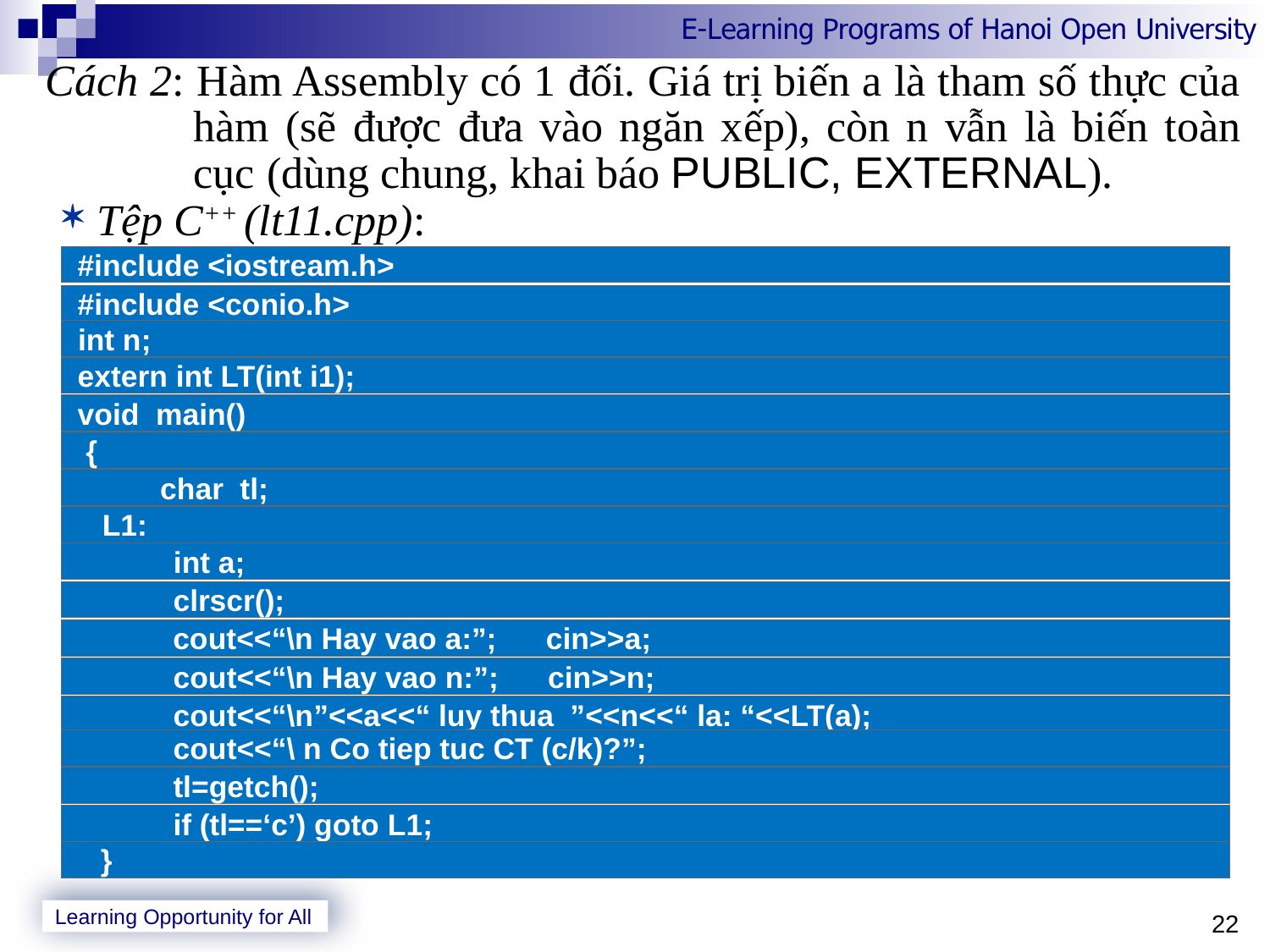

Cách 2: Hàm Assembly có 1 đối. Giá trị biến a là tham số thực của hàm (sẽ được đưa vào ngăn xếp), còn n vẫn là biến toàn cục (dùng chung, khai báo PUBLIC, EXTERNAL).
 Tệp C++ (lt11.cpp):

#include <iostream.h>
#include <conio.h>
int n;
extern int LT(int i1);
void  main()
 {
          char  tl;
   L1:

	int a;
	clrscr();
	cout<<“\n Hay vao a:”;      cin>>a;
	cout<<“\n Hay vao n:”;      cin>>n;
	cout<<“\n”<<a<<“ luy thua  ”<<n<<“ la: “<<LT(a);
	cout<<“\ n Co tiep tuc CT (c/k)?”;
	tl=getch();
	if (tl==‘c’) goto L1;
	}
22